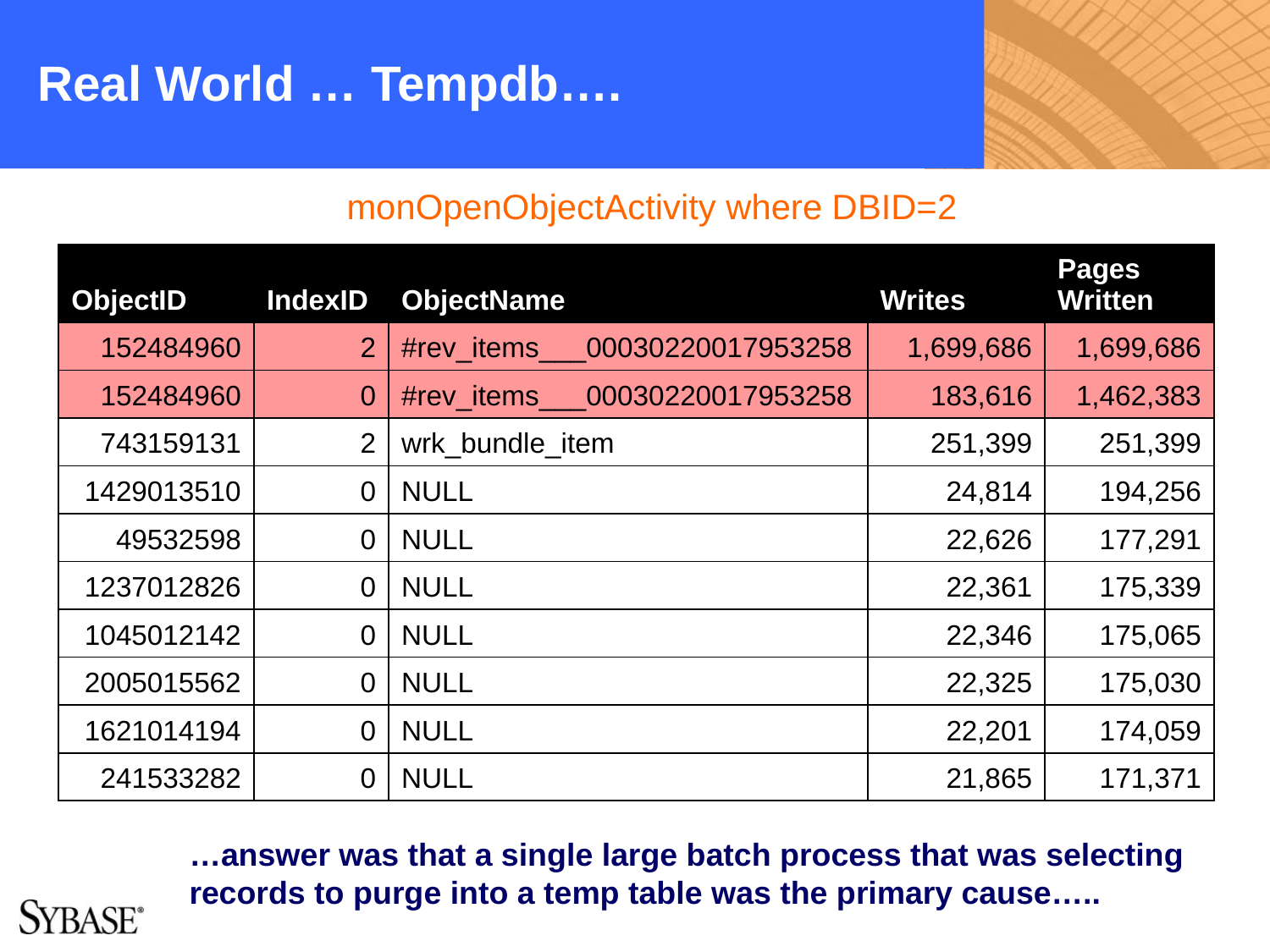

# Real World … Tempdb….
monOpenObjectActivity where DBID=2
| ObjectID | IndexID | ObjectName | Writes | Pages Written |
| --- | --- | --- | --- | --- |
| 152484960 | 2 | #rev\_items\_\_\_00030220017953258 | 1,699,686 | 1,699,686 |
| 152484960 | 0 | #rev\_items\_\_\_00030220017953258 | 183,616 | 1,462,383 |
| 743159131 | 2 | wrk\_bundle\_item | 251,399 | 251,399 |
| 1429013510 | 0 | NULL | 24,814 | 194,256 |
| 49532598 | 0 | NULL | 22,626 | 177,291 |
| 1237012826 | 0 | NULL | 22,361 | 175,339 |
| 1045012142 | 0 | NULL | 22,346 | 175,065 |
| 2005015562 | 0 | NULL | 22,325 | 175,030 |
| 1621014194 | 0 | NULL | 22,201 | 174,059 |
| 241533282 | 0 | NULL | 21,865 | 171,371 |
…answer was that a single large batch process that was selecting records to purge into a temp table was the primary cause…..